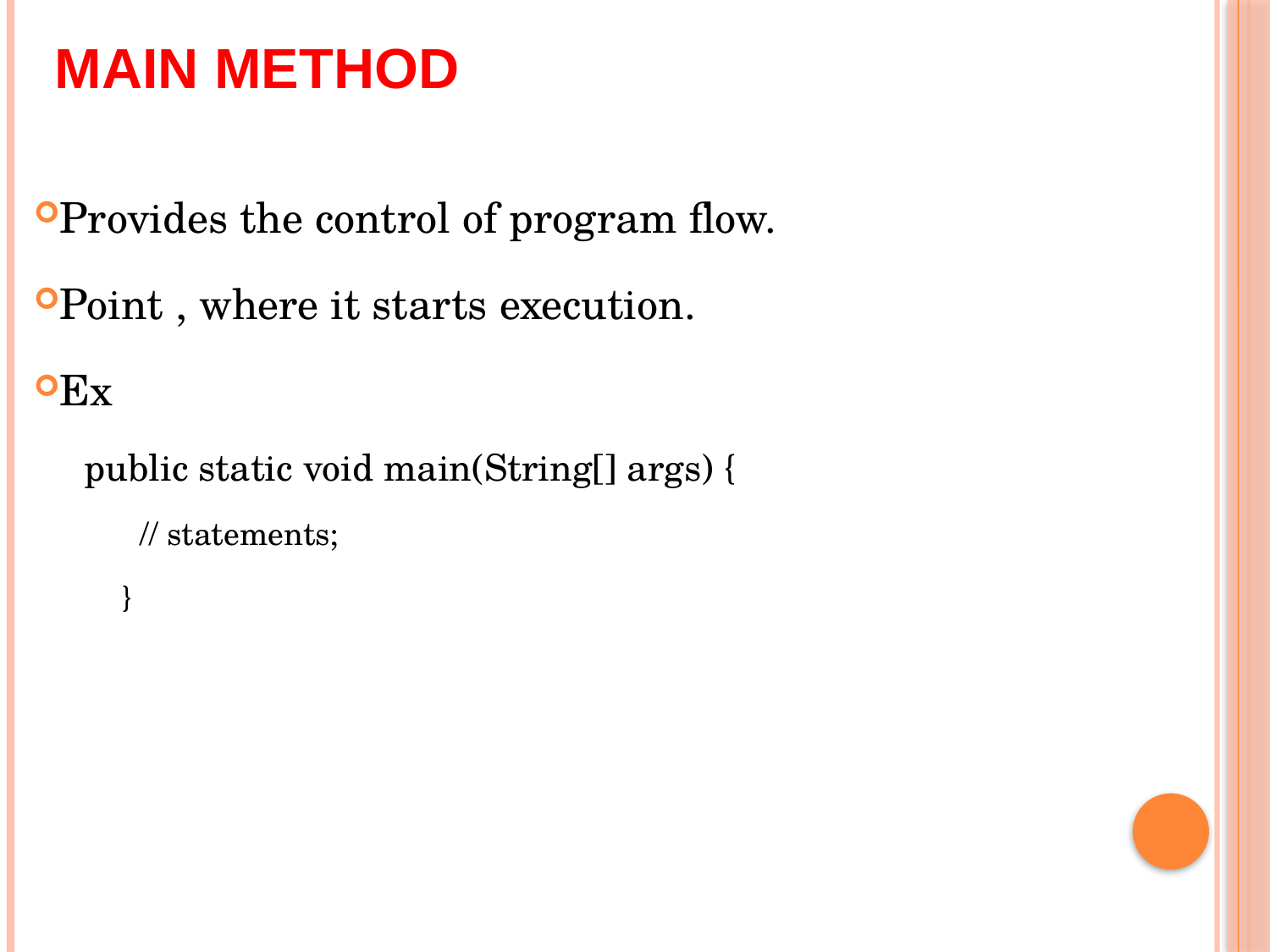

# Main Method
Provides the control of program flow.
Point , where it starts execution.
Ex
public static void main(String[] args) {
  // statements;
}